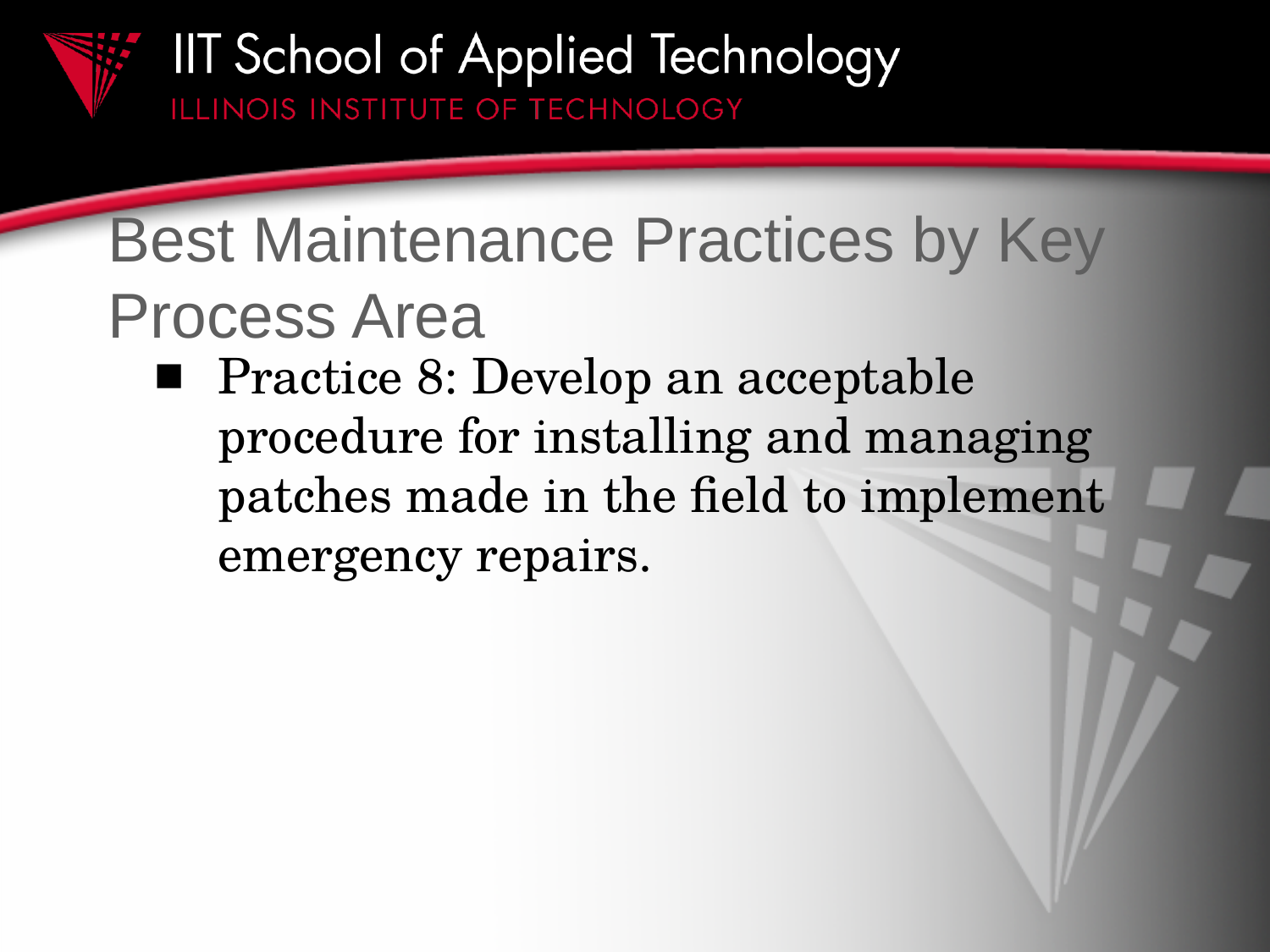

# Best Maintenance Practices by Key Process Area
Practice 8: Develop an acceptable procedure for installing and managing patches made in the field to implement emergency repairs.